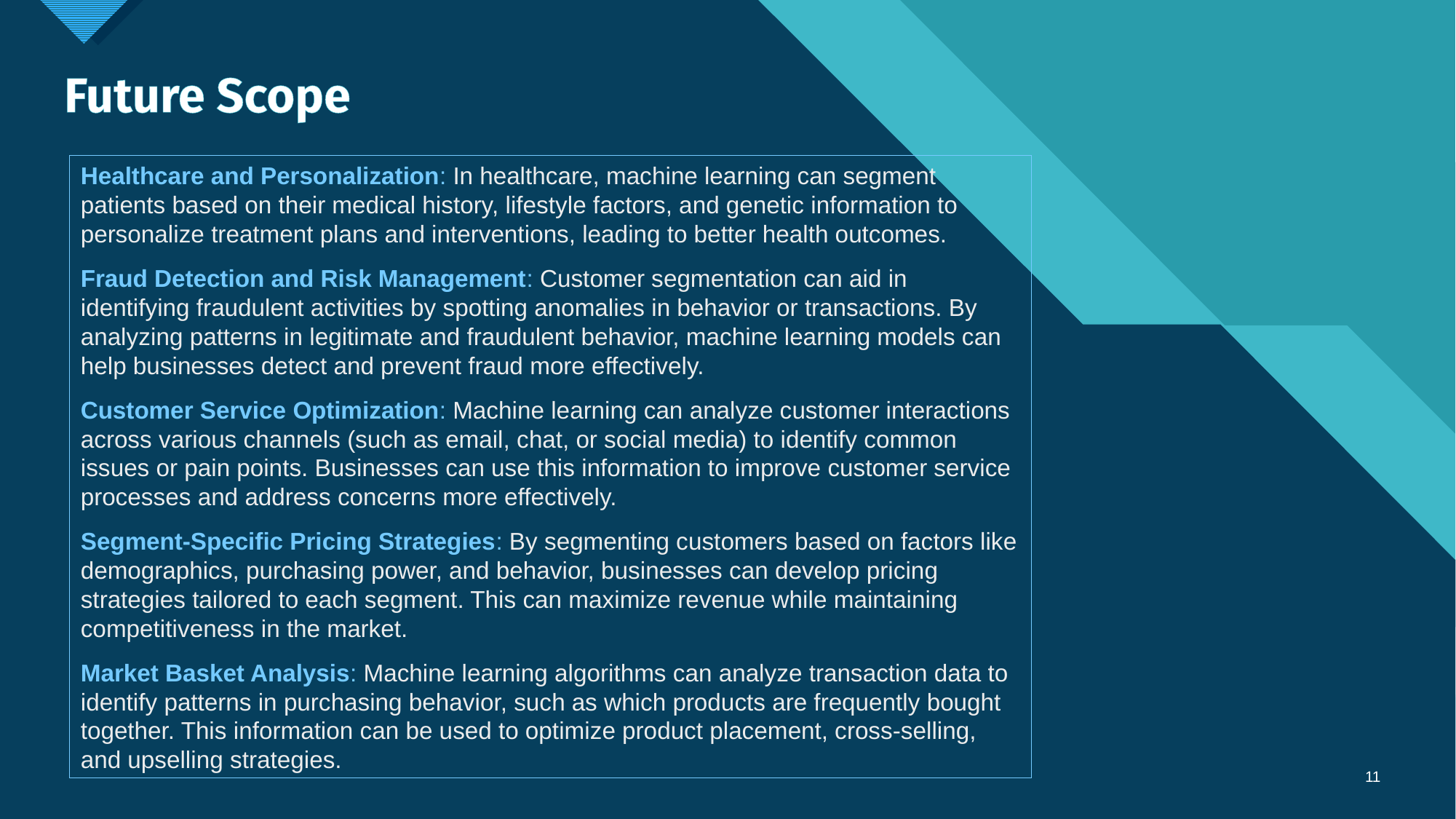

# Future Scope
Healthcare and Personalization: In healthcare, machine learning can segment patients based on their medical history, lifestyle factors, and genetic information to personalize treatment plans and interventions, leading to better health outcomes.
Fraud Detection and Risk Management: Customer segmentation can aid in identifying fraudulent activities by spotting anomalies in behavior or transactions. By analyzing patterns in legitimate and fraudulent behavior, machine learning models can help businesses detect and prevent fraud more effectively.
Customer Service Optimization: Machine learning can analyze customer interactions across various channels (such as email, chat, or social media) to identify common issues or pain points. Businesses can use this information to improve customer service processes and address concerns more effectively.
Segment-Specific Pricing Strategies: By segmenting customers based on factors like demographics, purchasing power, and behavior, businesses can develop pricing strategies tailored to each segment. This can maximize revenue while maintaining competitiveness in the market.
Market Basket Analysis: Machine learning algorithms can analyze transaction data to identify patterns in purchasing behavior, such as which products are frequently bought together. This information can be used to optimize product placement, cross-selling, and upselling strategies.
11